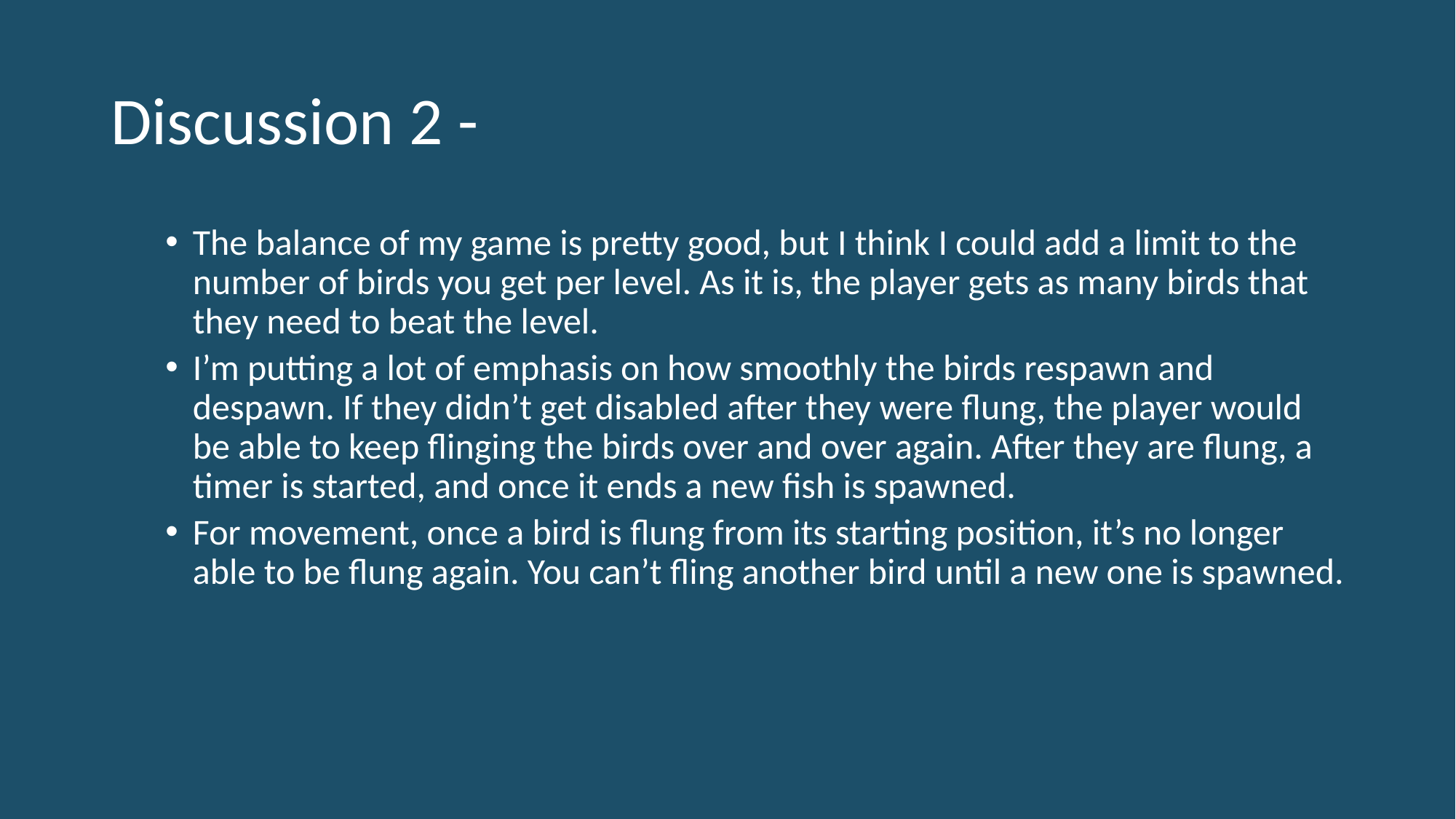

# Discussion 2 -
The balance of my game is pretty good, but I think I could add a limit to the number of birds you get per level. As it is, the player gets as many birds that they need to beat the level.
I’m putting a lot of emphasis on how smoothly the birds respawn and despawn. If they didn’t get disabled after they were flung, the player would be able to keep flinging the birds over and over again. After they are flung, a timer is started, and once it ends a new fish is spawned.
For movement, once a bird is flung from its starting position, it’s no longer able to be flung again. You can’t fling another bird until a new one is spawned.